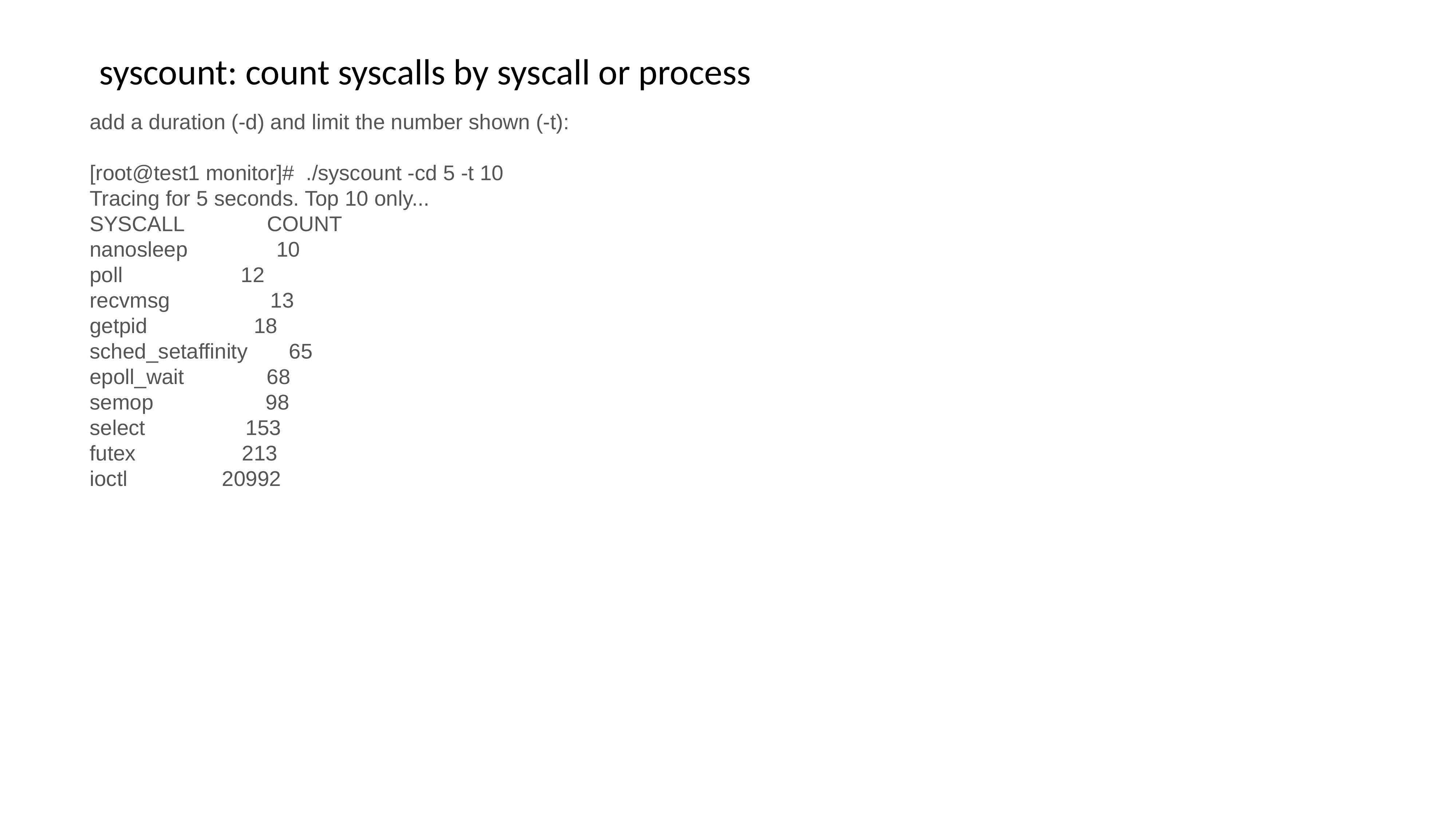

syscount: count syscalls by syscall or process
add a duration (-d) and limit the number shown (-t):

[root@test1 monitor]#  ./syscount -cd 5 -t 10
Tracing for 5 seconds. Top 10 only...
SYSCALL              COUNT
nanosleep               10
poll                    12
recvmsg                 13
getpid                  18
sched_setaffinity       65
epoll_wait              68
semop                   98
select                 153
futex                  213
ioctl                20992